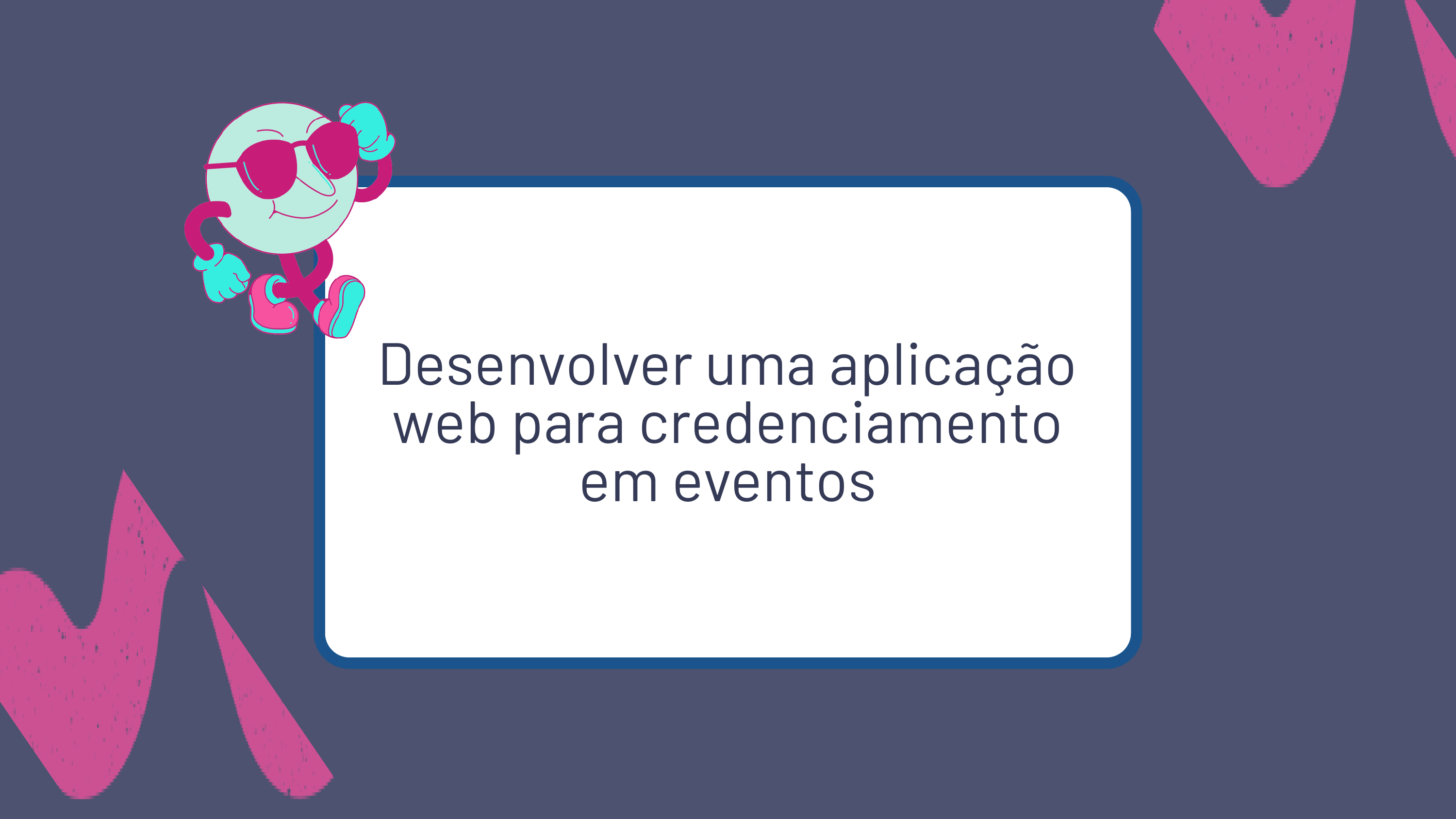

Desenvolver uma aplicação web para credenciamento em eventos